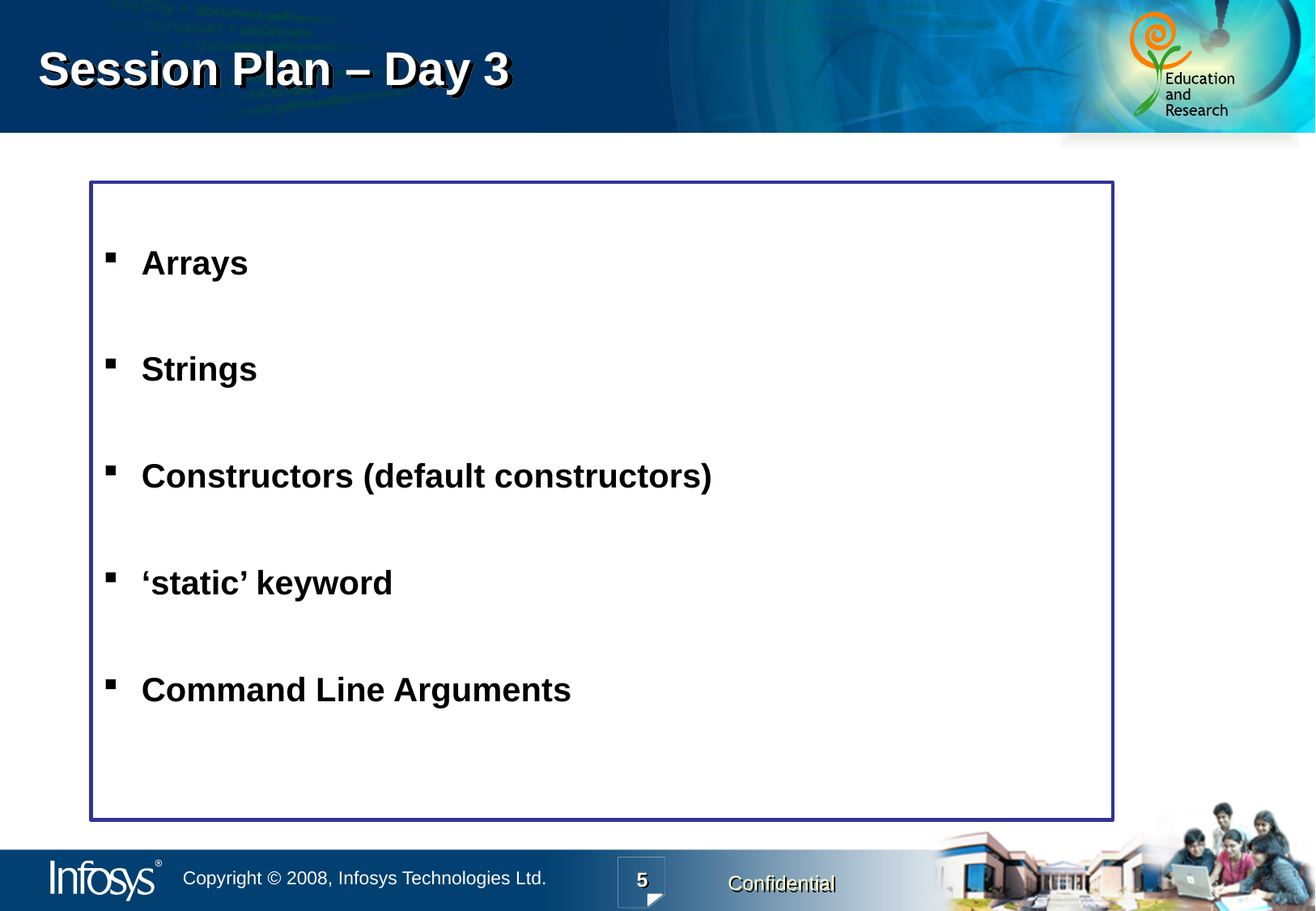

# Session Plan – Day 3

Arrays

Strings

Constructors (default constructors)

‘static’ keyword

Command Line Arguments

5